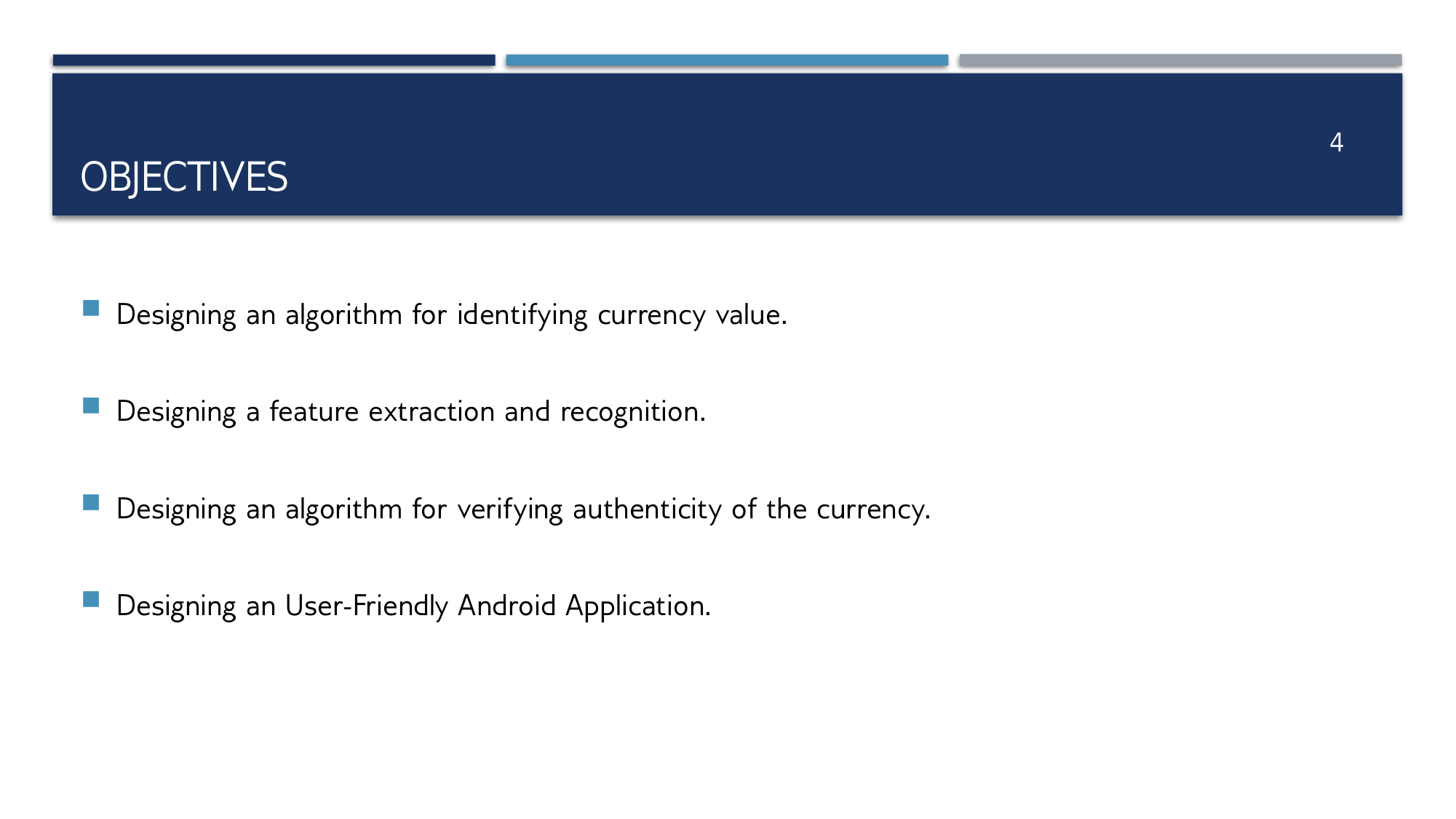

# Objectives
4
Designing an algorithm for identifying currency value.

Designing a feature extraction and recognition.

Designing an algorithm for verifying authenticity of the currency.

Designing an User-Friendly Android Application.